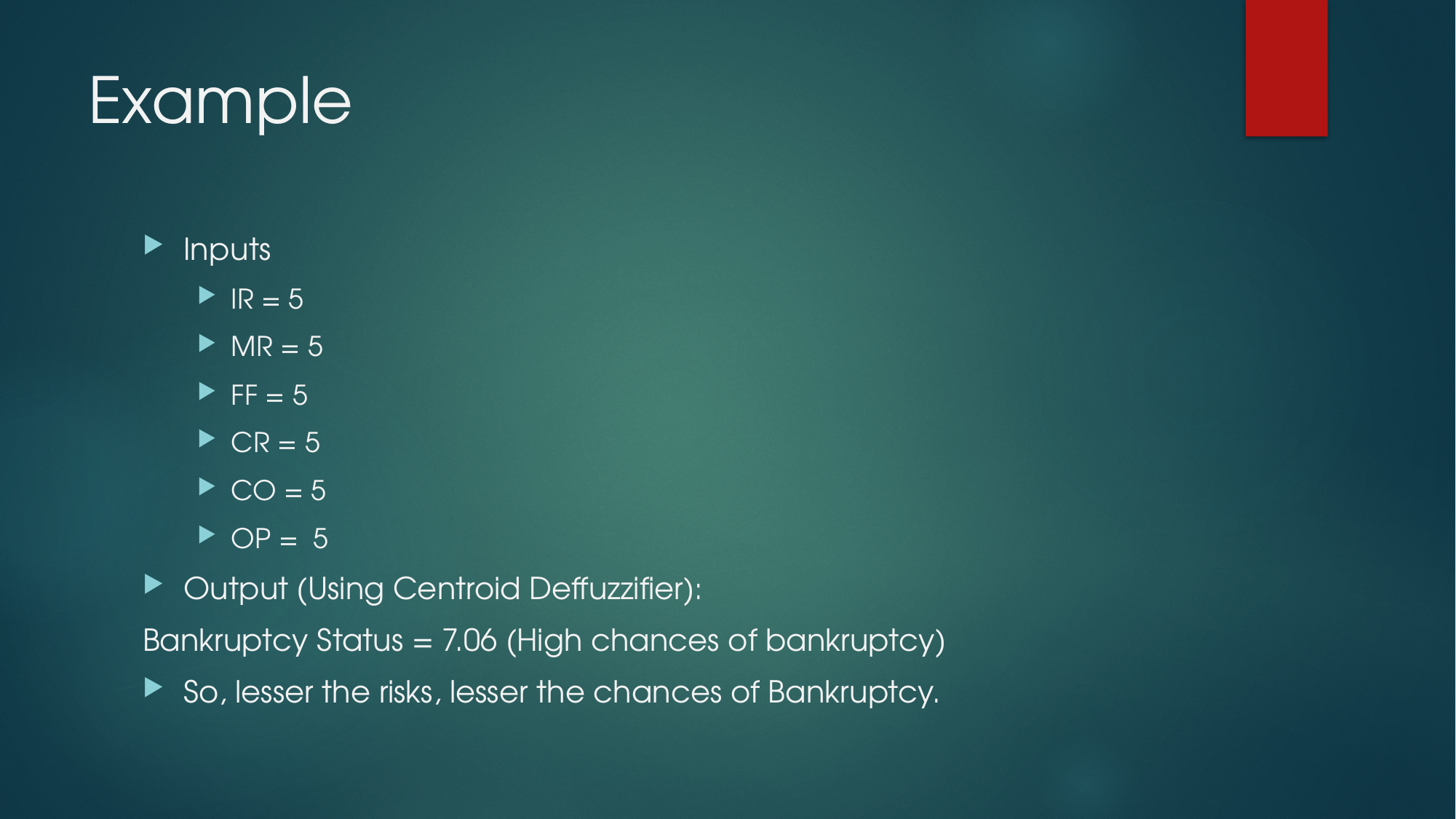

# Example

Inputs
IR = 5
MR = 5
FF = 5
CR = 5
CO = 5
OP =  5
Output (Using Centroid Deffuzzifier):
Bankruptcy Status = 7.06 (High chances of bankruptcy)
So, lesser the risks, lesser the chances of Bankruptcy.